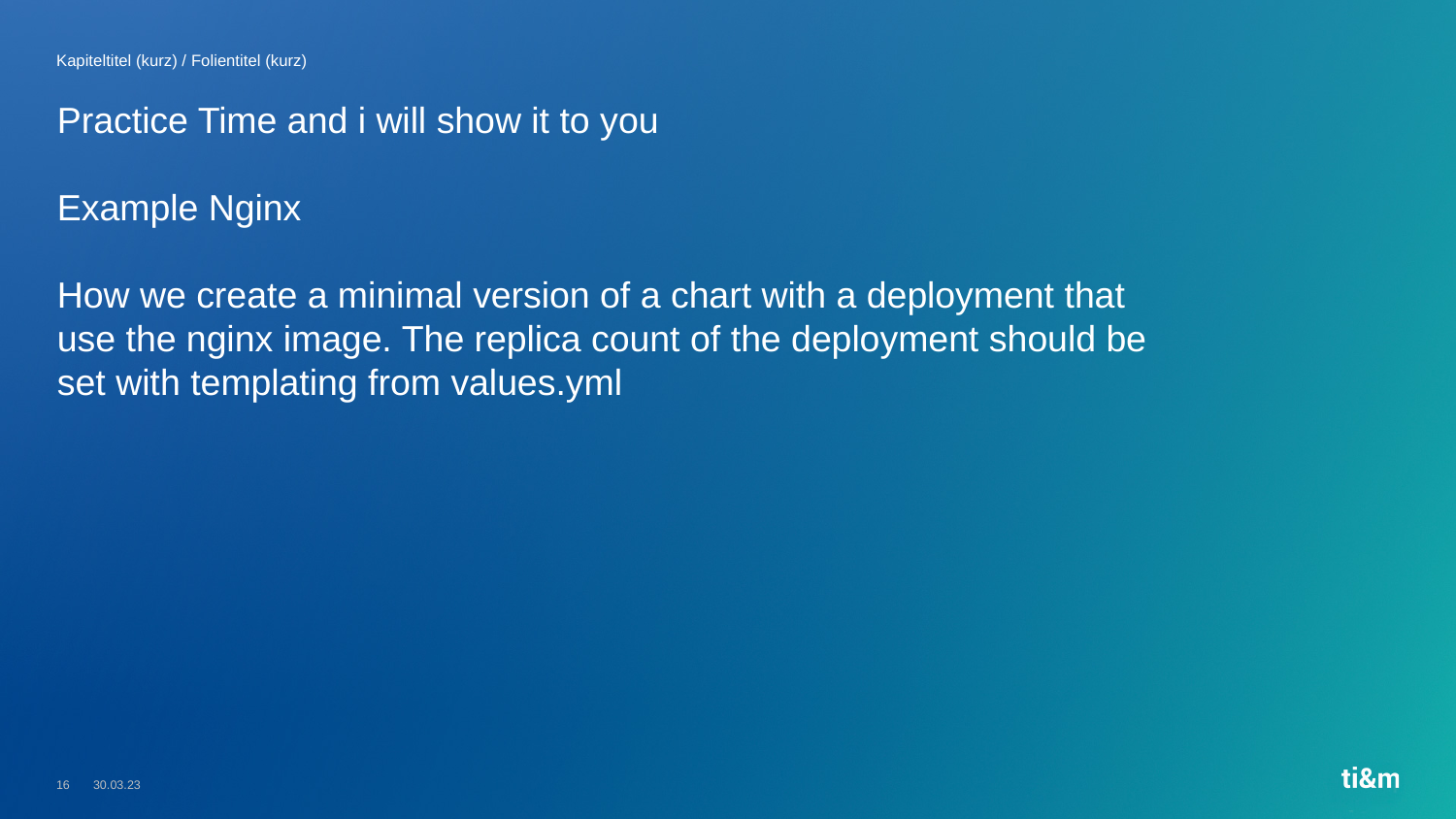

Kapiteltitel (kurz) / Folientitel (kurz)
# Practice Time and i will show it to you Example Nginx How we create a minimal version of a chart with a deployment that use the nginx image. The replica count of the deployment should be set with templating from values.yml
16
30.03.23